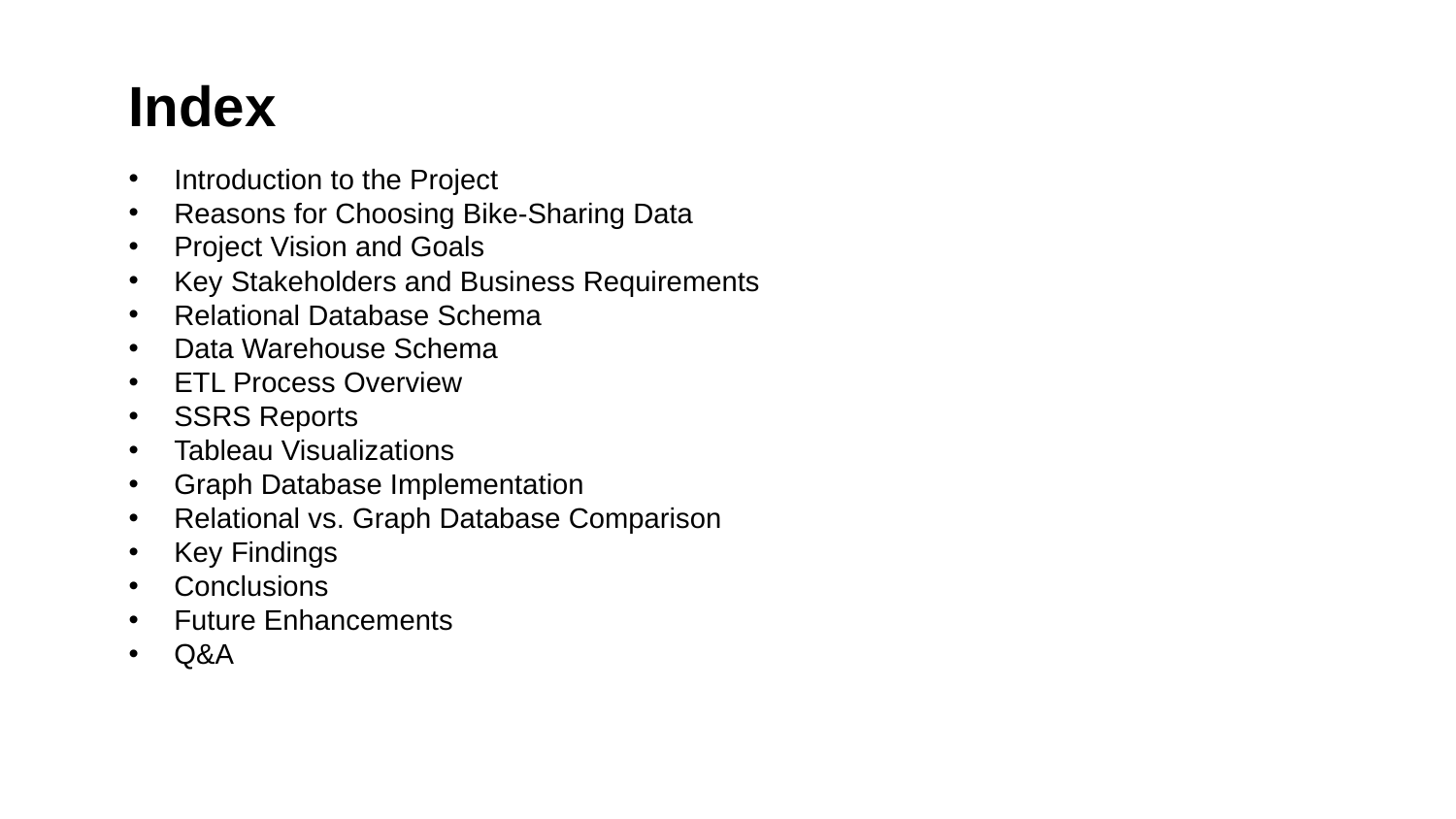

Index
Introduction to the Project
Reasons for Choosing Bike-Sharing Data
Project Vision and Goals
Key Stakeholders and Business Requirements
Relational Database Schema
Data Warehouse Schema
ETL Process Overview
SSRS Reports
Tableau Visualizations
Graph Database Implementation
Relational vs. Graph Database Comparison
Key Findings
Conclusions
Future Enhancements
Q&A